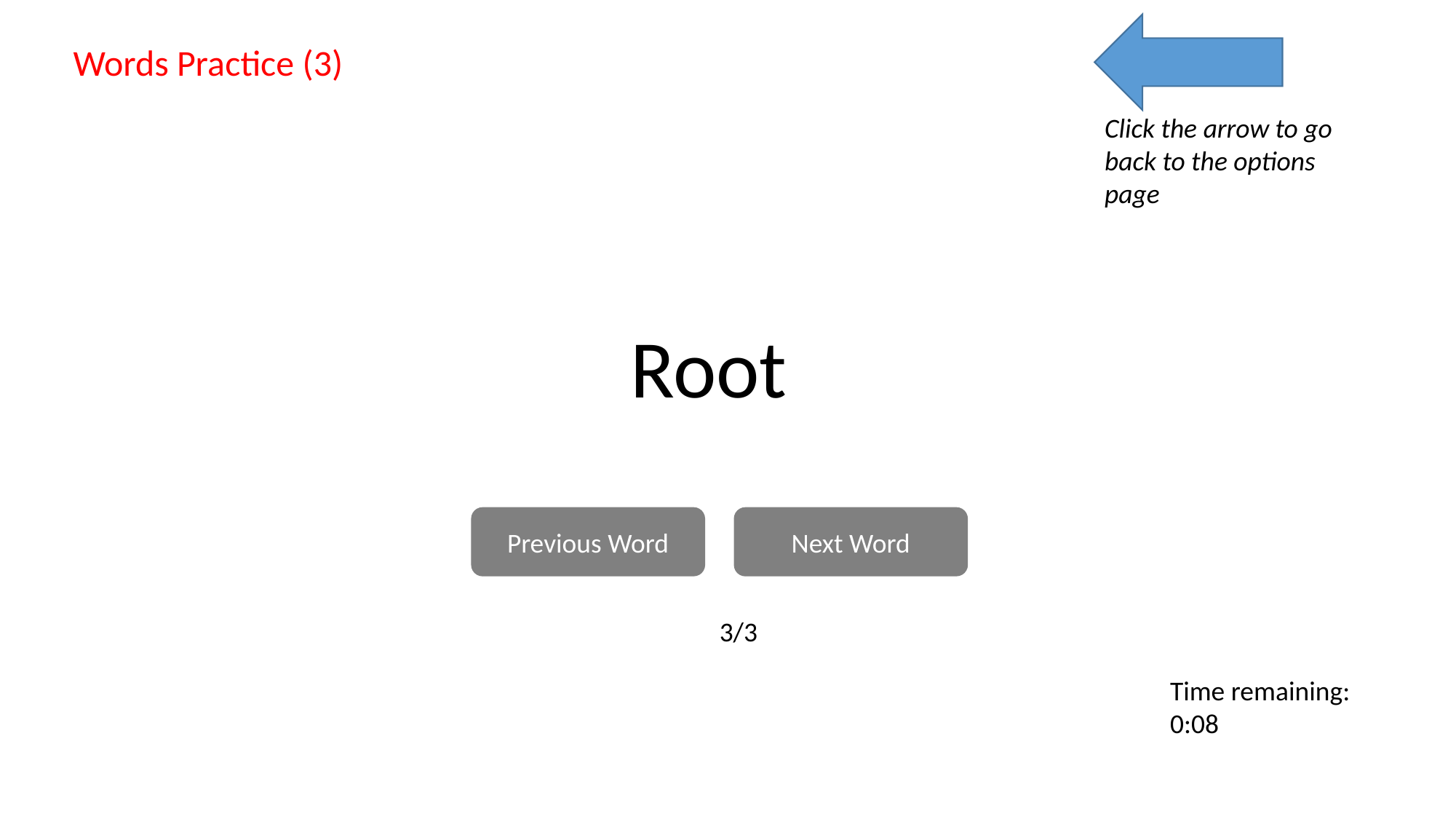

Words Practice (3)
Click the arrow to go back to the options page
Root
Previous Word
Next Word
3/3
Time remaining:
0:08